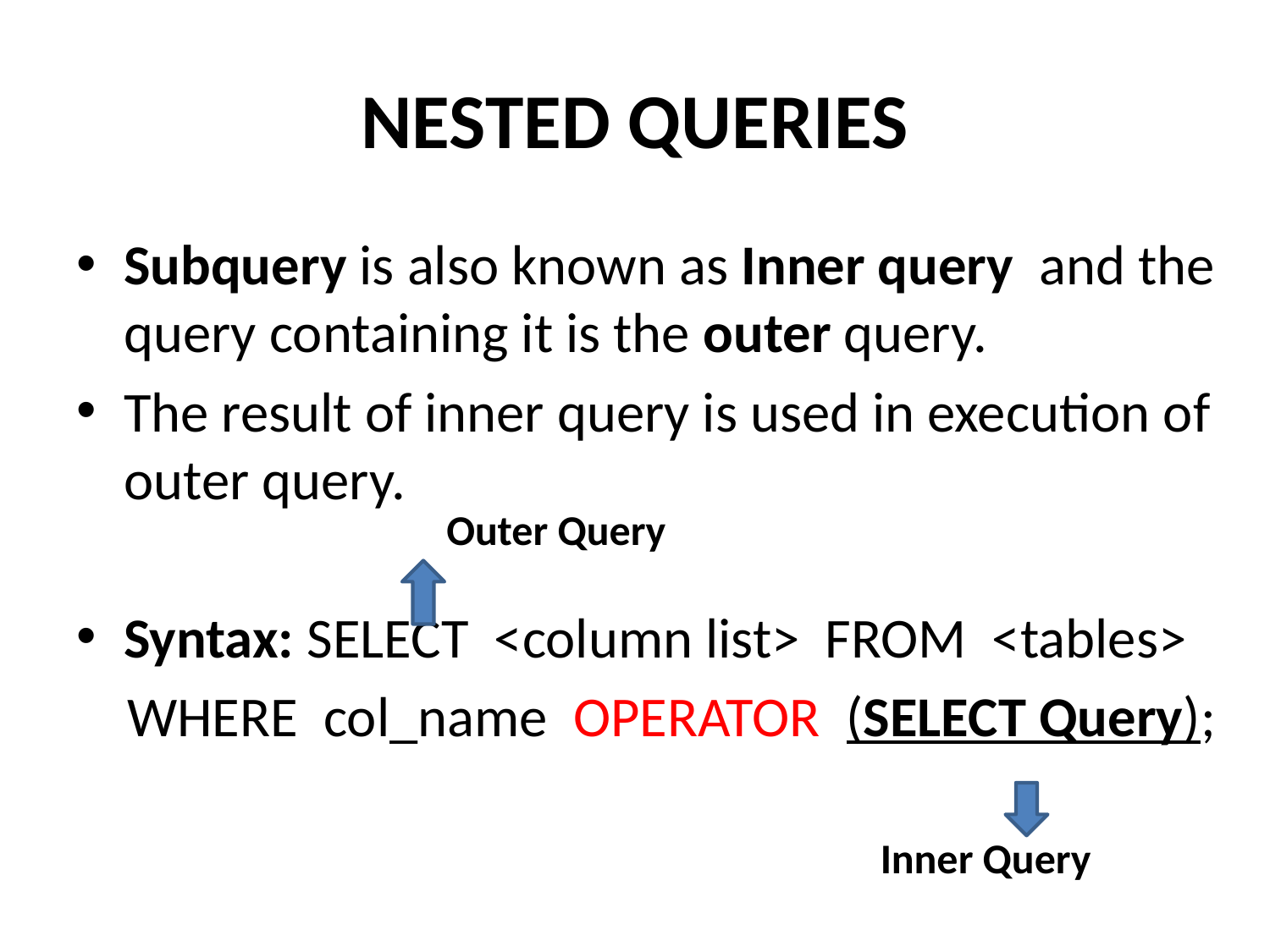

# NESTED QUERIES
Subquery is also known as Inner query  and the query containing it is the outer query.
The result of inner query is used in execution of outer query.

Syntax: SELECT  <column list>  FROM  <tables>
    WHERE  col_name  OPERATOR  (SELECT Query);

Outer Query

Inner Query